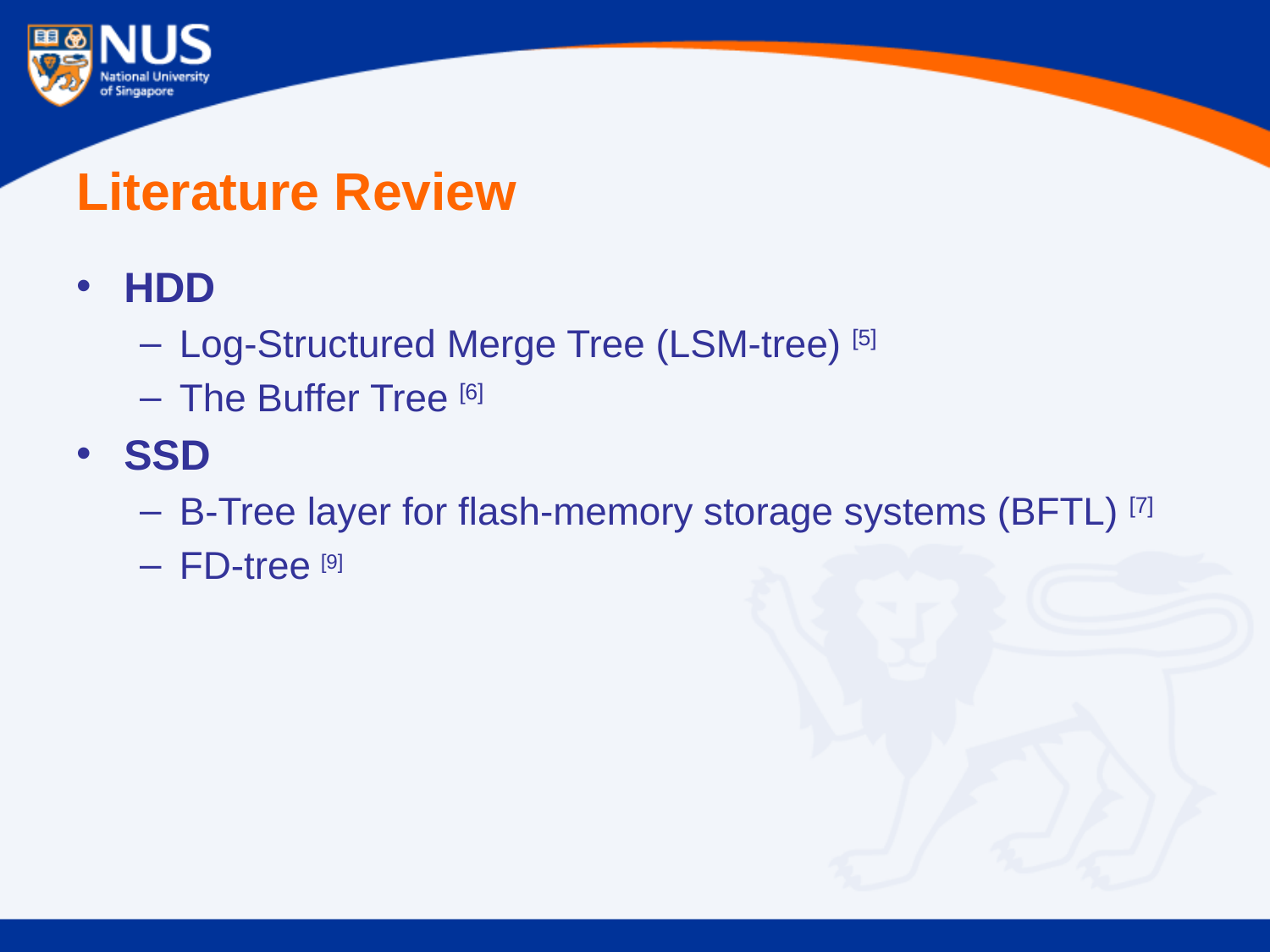

# Literature Review
HDD
Log-Structured Merge Tree (LSM-tree) [5]
The Buffer Tree [6]
SSD
B-Tree layer for ﬂash-memory storage systems (BFTL) [7]
FD-tree [9]